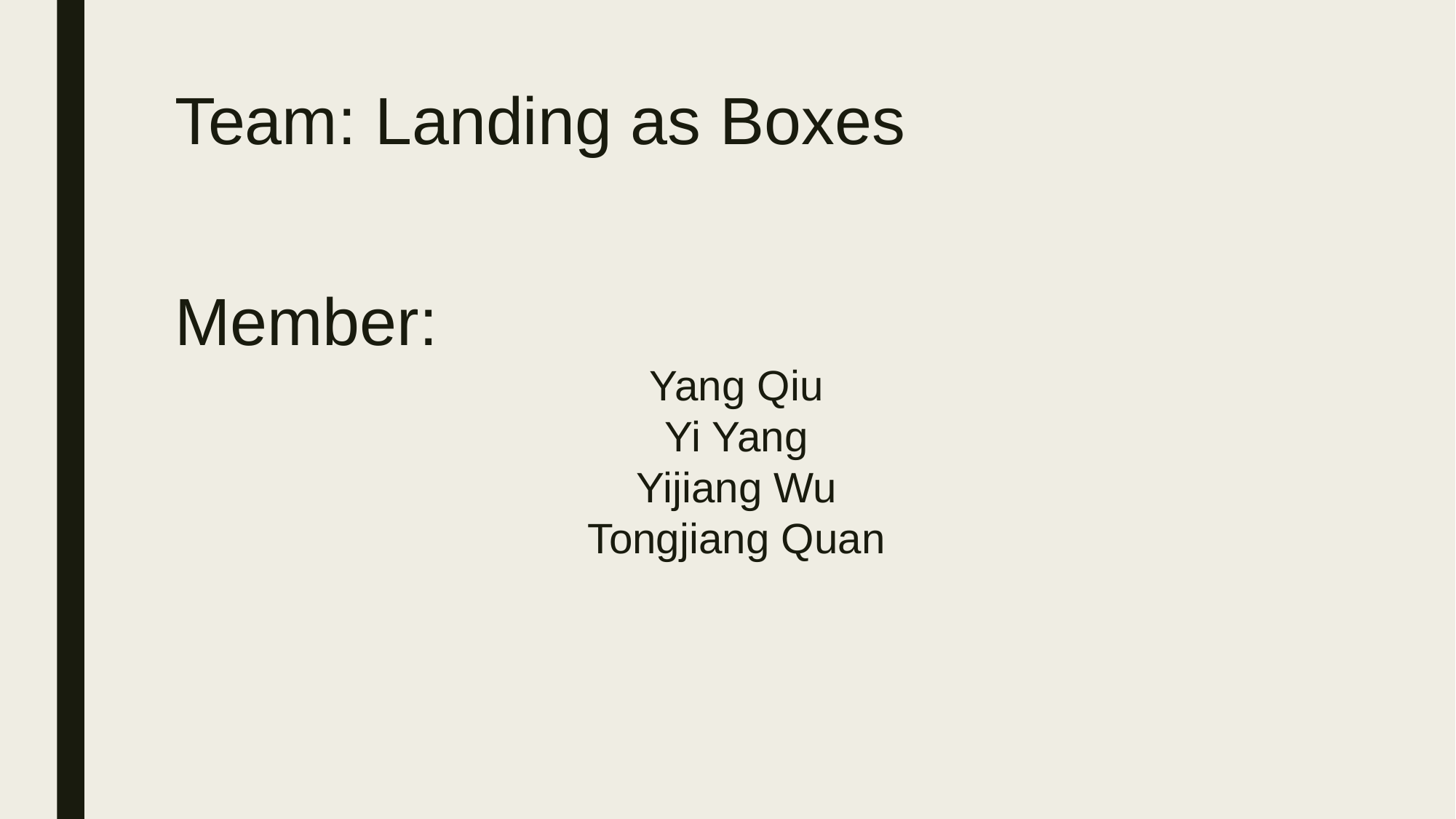

# Team: Landing as Boxes
Member:
Yang Qiu
Yi Yang
Yijiang Wu
Tongjiang Quan